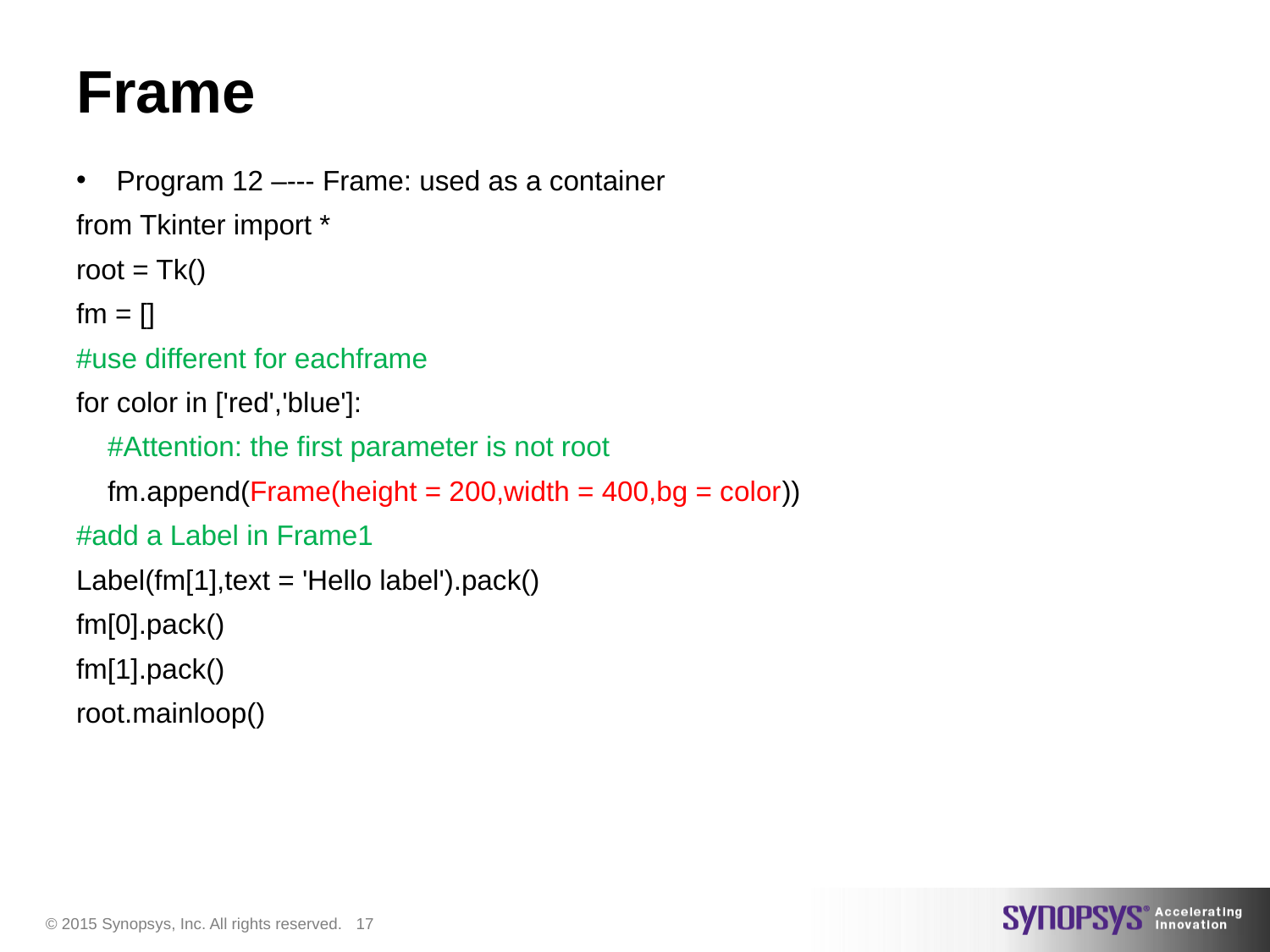

# Frame
Program 12 –--- Frame: used as a container
from Tkinter import *
root = Tk()
fm = []
#use different for eachframe
for color in ['red','blue']:
    #Attention: the first parameter is not root
    fm.append(Frame(height = 200,width = 400,bg = color))
#add a Label in Frame1
Label(fm[1],text = 'Hello label').pack()
fm[0].pack()
fm[1].pack()
root.mainloop()